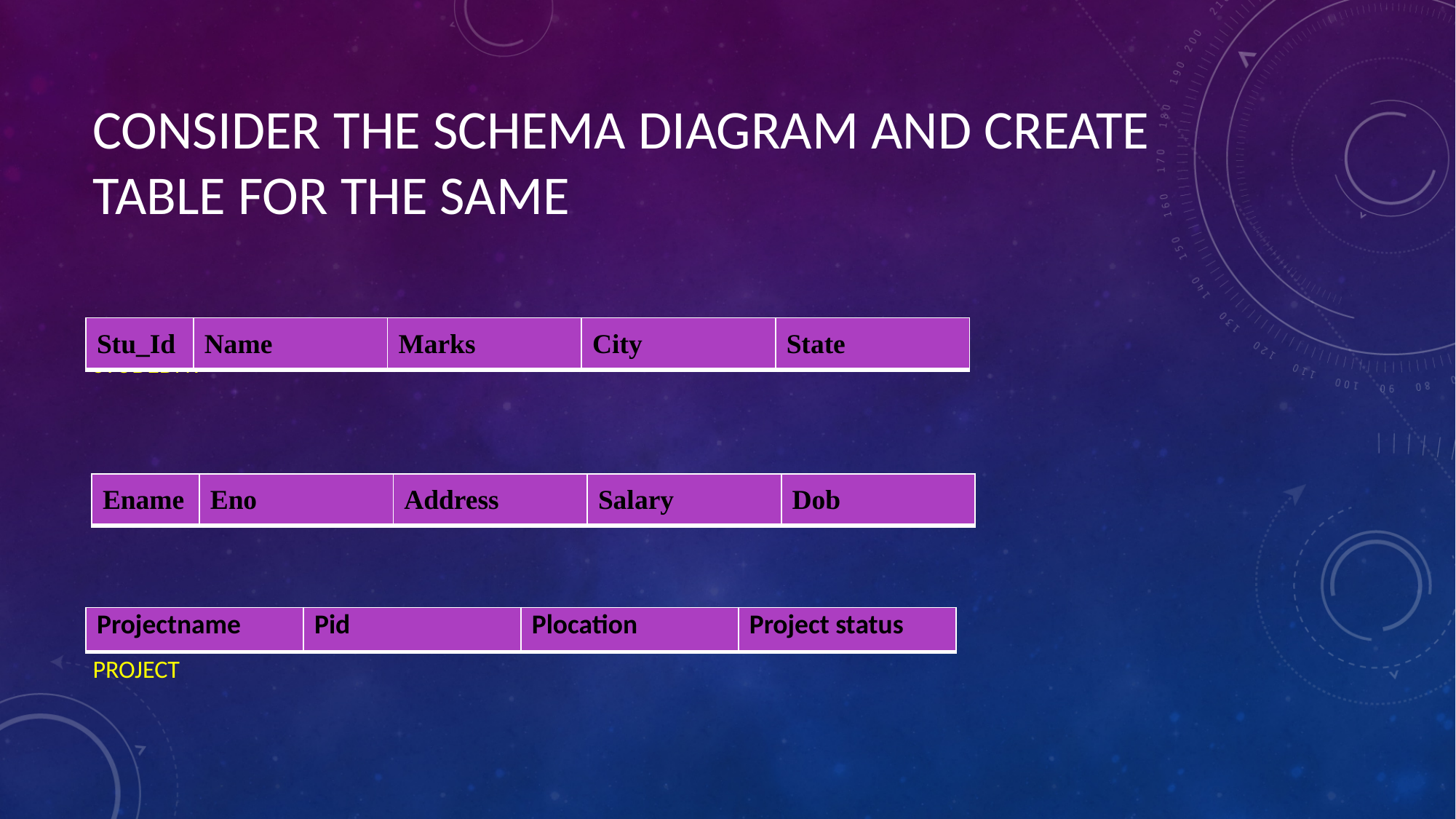

# Consider the schema diagram and create table for the same

STUDEDNT

EMPLOYEE

PROJECT

| Stu\_Id | Name | Marks | City | State |
| --- | --- | --- | --- | --- |
| Ename | Eno | Address | Salary | Dob |
| --- | --- | --- | --- | --- |
| Projectname | Pid | Plocation | Project status |
| --- | --- | --- | --- |